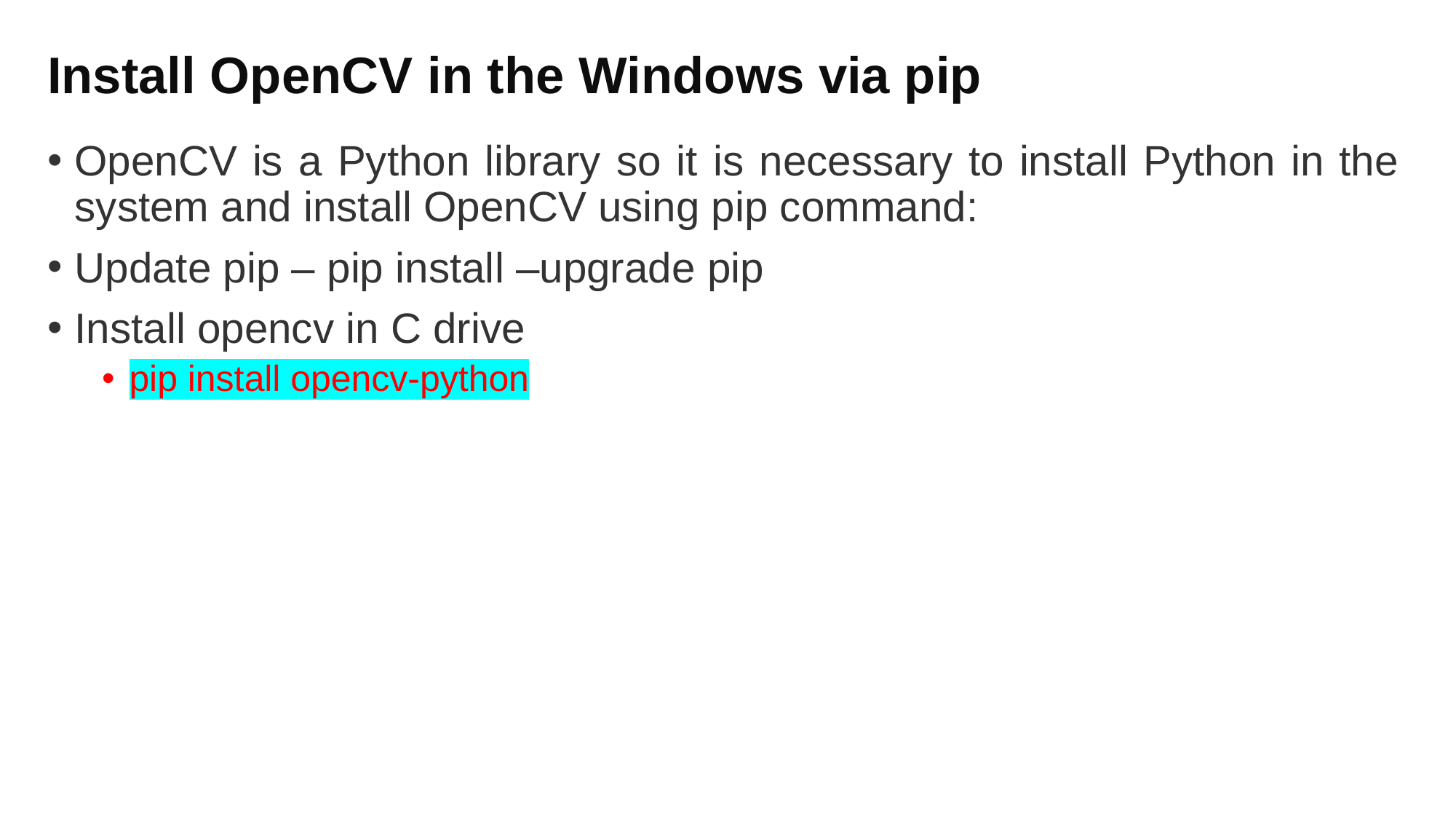

# Install OpenCV in the Windows via pip
OpenCV is a Python library so it is necessary to install Python in the system and install OpenCV using pip command:
Update pip – pip install –upgrade pip
Install opencv in C drive
pip install opencv-python